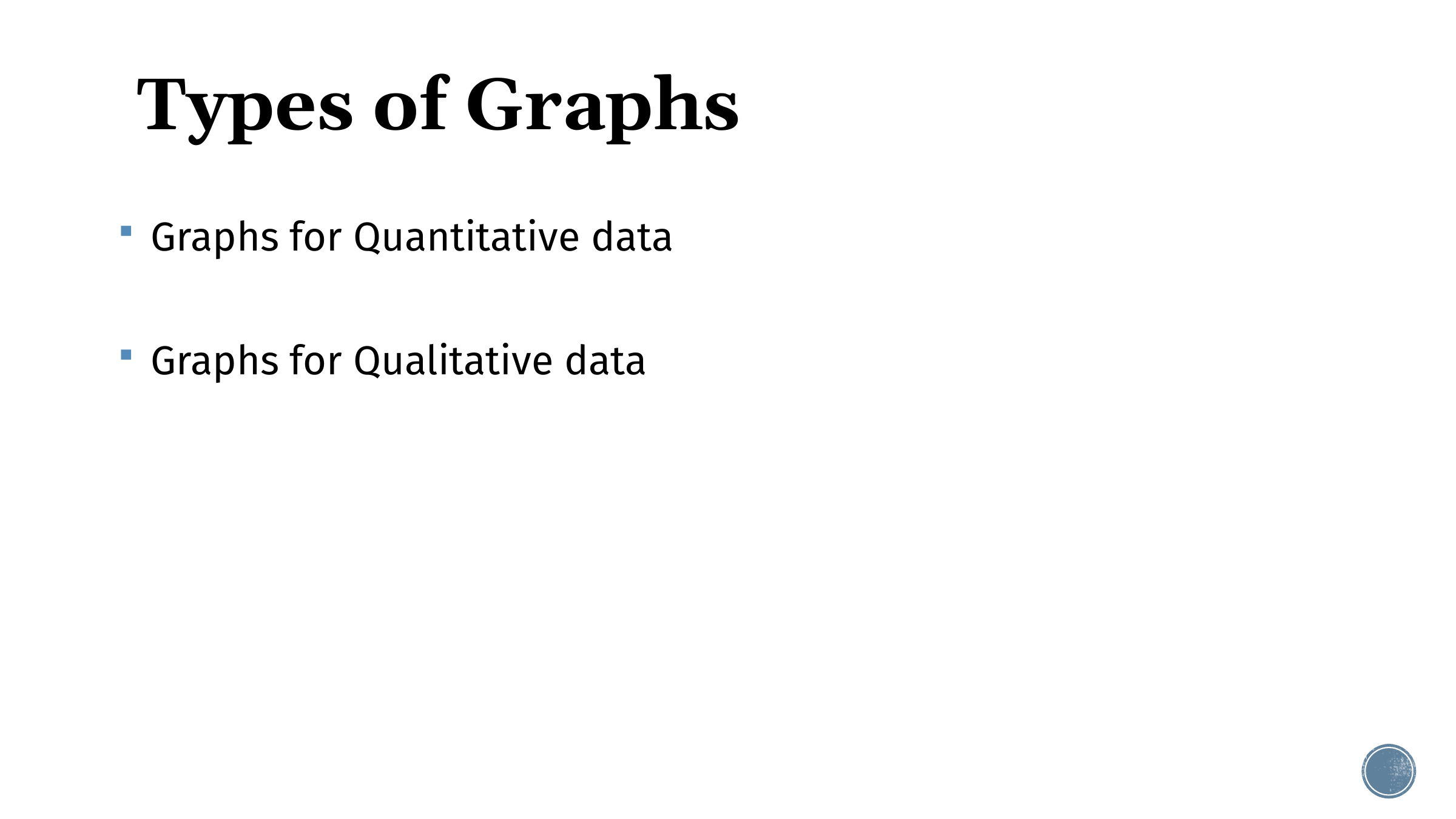

# Types of Graphs
 Graphs for Quantitative data

 Graphs for Qualitative data